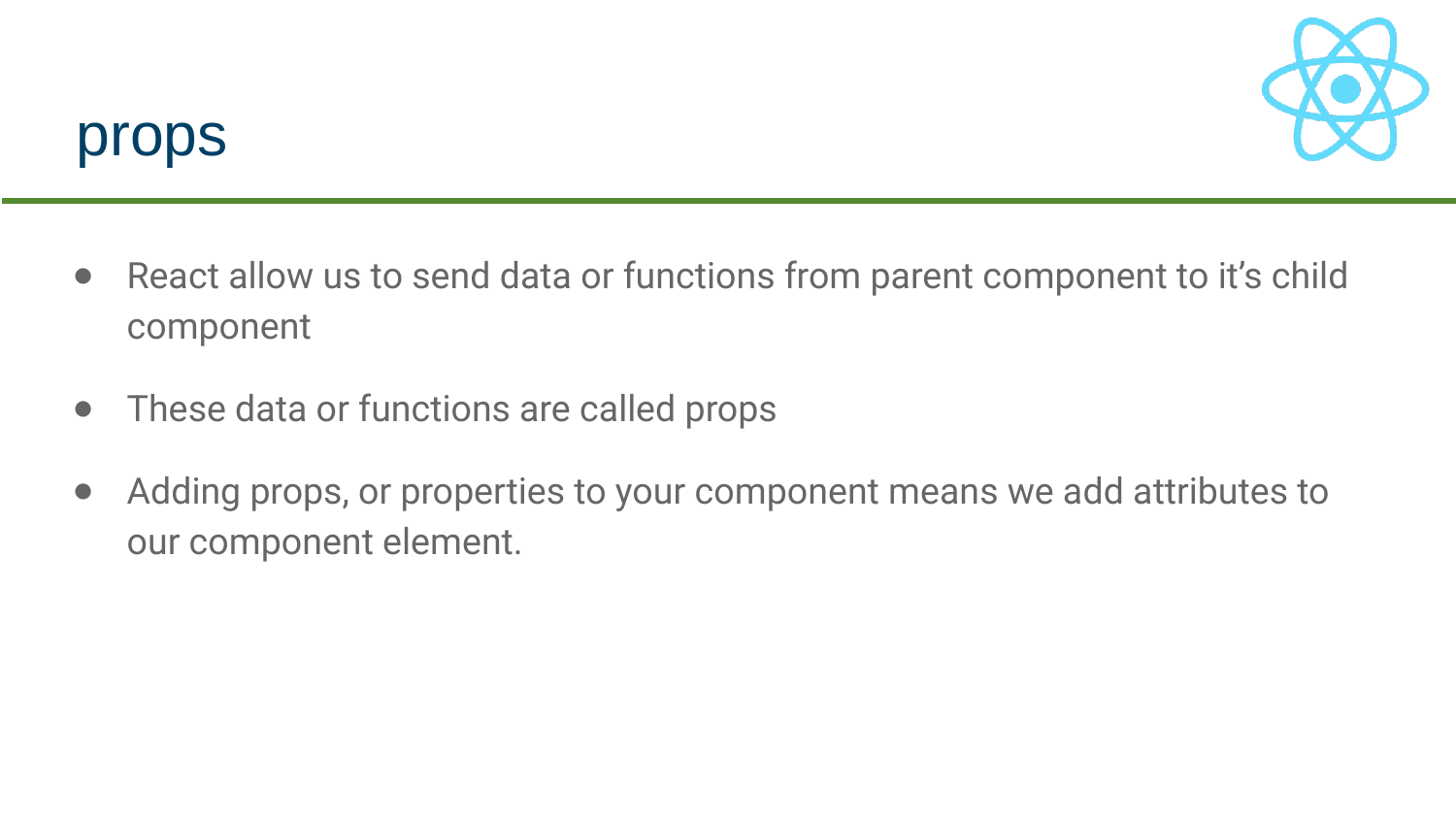

# props
React allow us to send data or functions from parent component to it’s child component
These data or functions are called props
Adding props, or properties to your component means we add attributes to our component element.